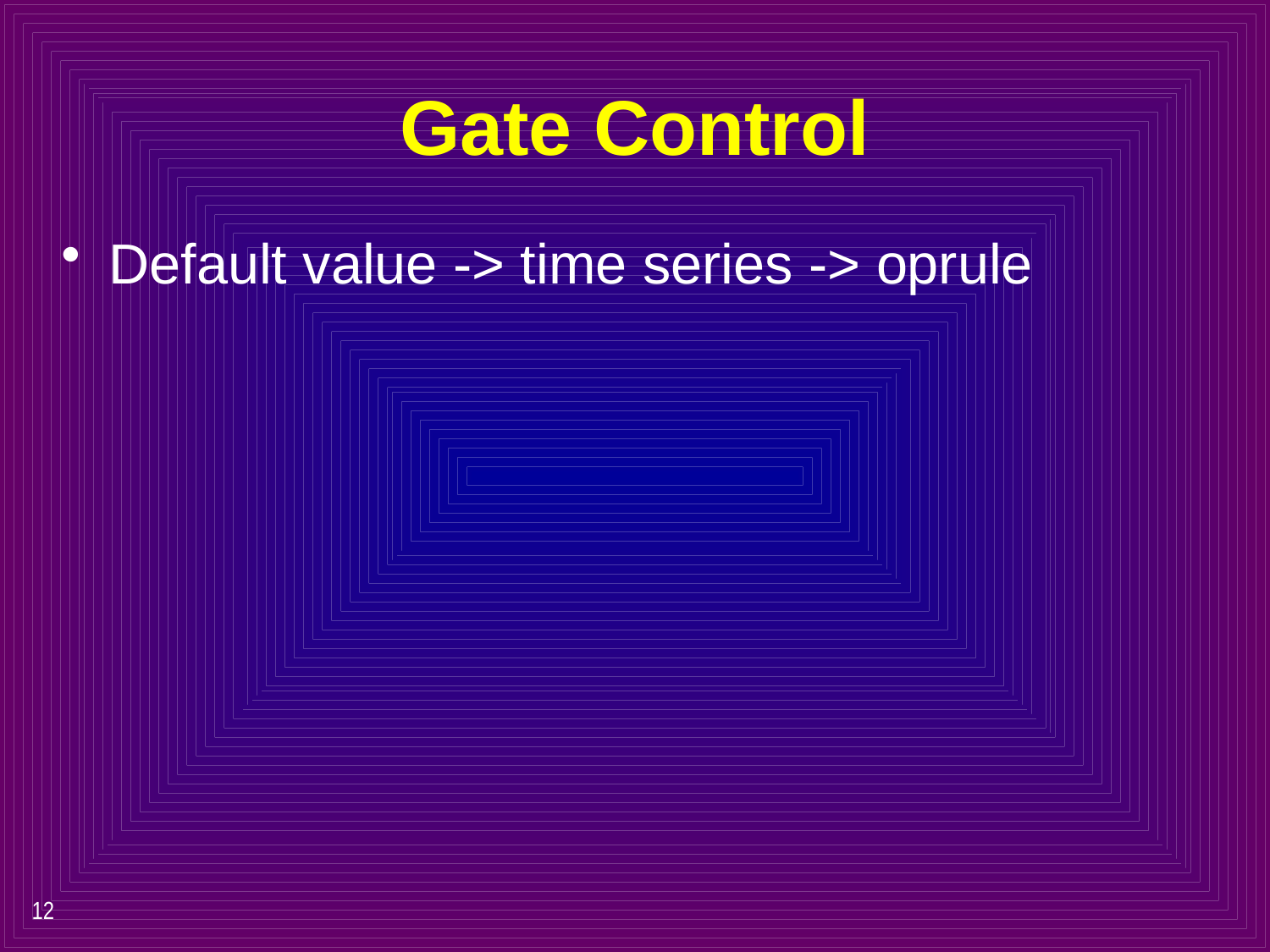

# Gate Control
Default value -> time series -> oprule
12